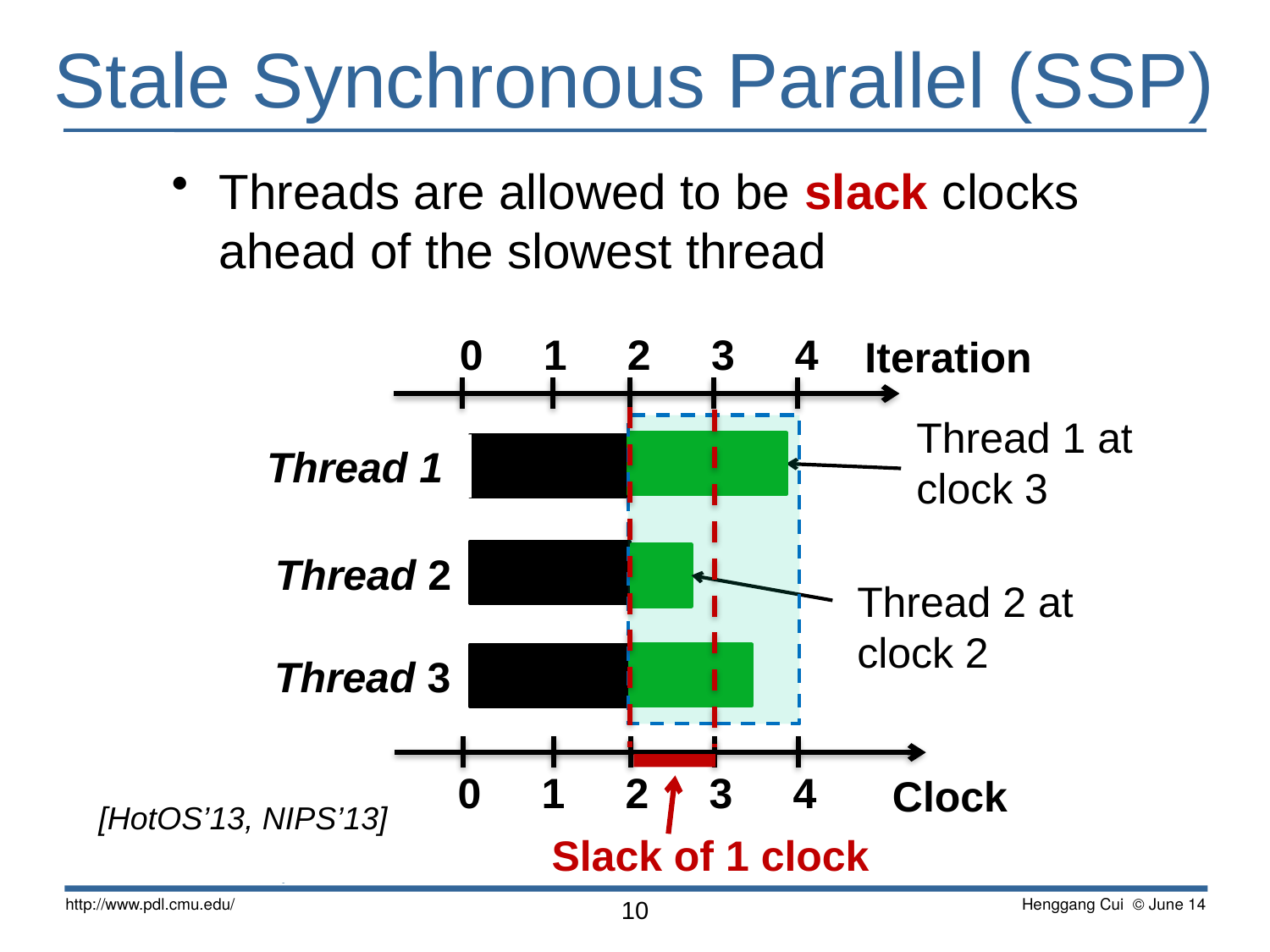

# Stale Synchronous Parallel (SSP)
Threads are allowed to be slack clocks ahead of the slowest thread
0
1
2
3
4
Iteration
Thread 1 at clock 3

Thread 1

Thread 2

Thread 2 at clock 2

Thread 3

0
1
2
3
4
Clock
Slack of 1 clock
[HotOS’13, NIPS’13]

http://www.pdl.cmu.edu/
10
   Henggang Cui  © June 14